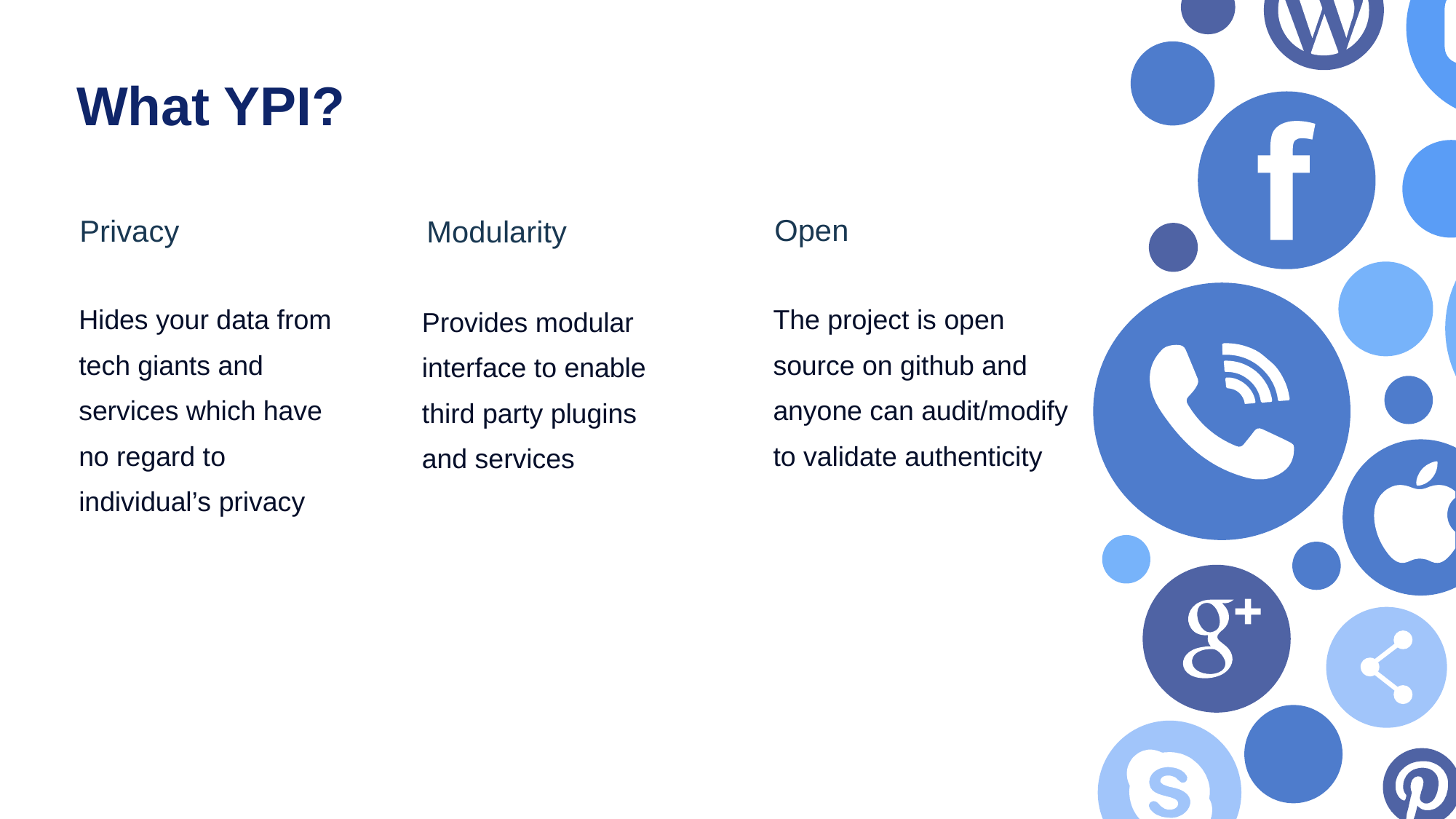

What YPI?
Open
Privacy
Modularity
Hides your data from tech giants and services which have no regard to individual’s privacy
The project is open source on github and anyone can audit/modify to validate authenticity
Provides modular interface to enable third party plugins and services